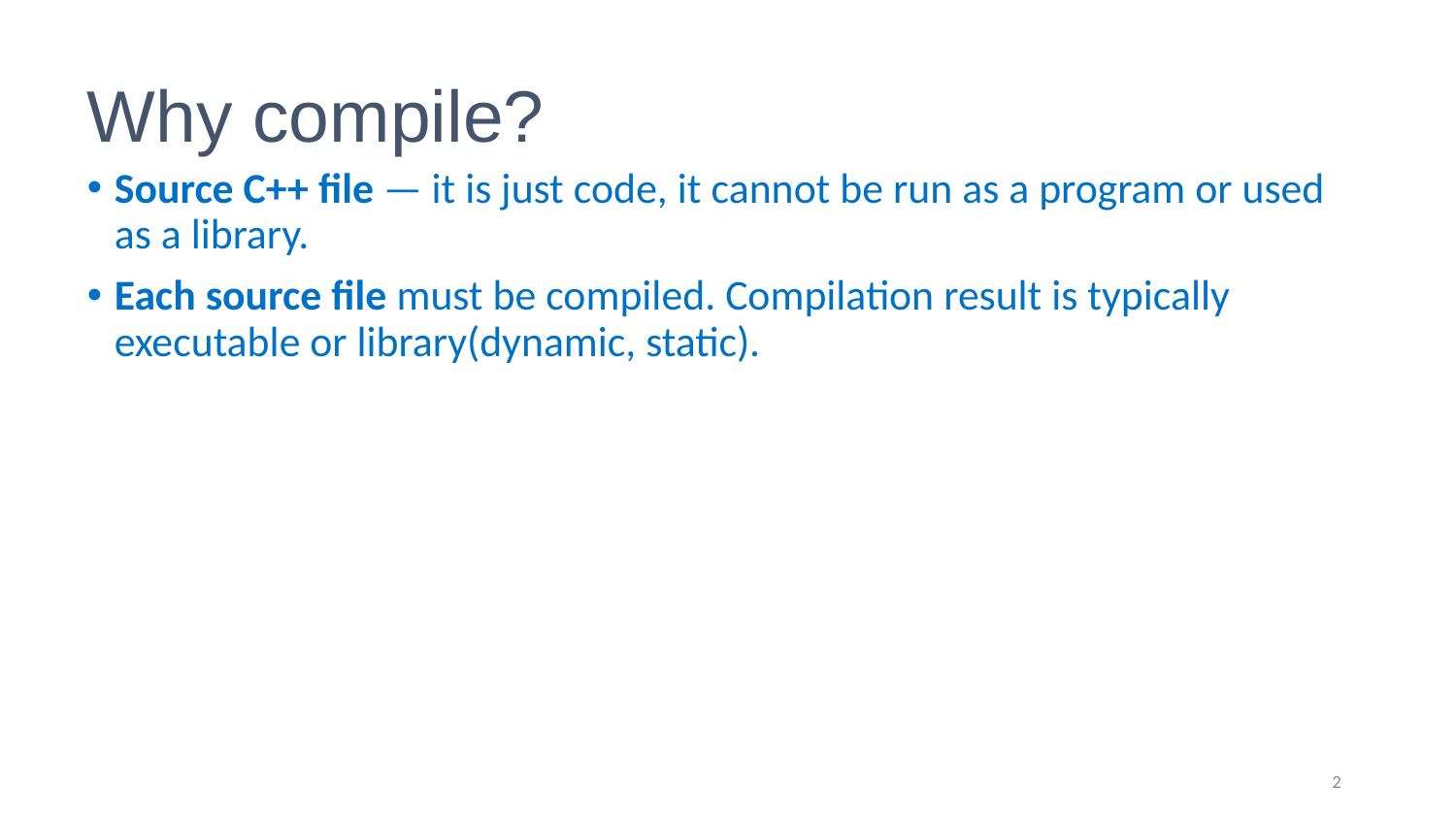

# Why compile?
Source C++ file — it is just code, it cannot be run as a program or used as a library.
Each source file must be compiled. Compilation result is typically executable or library(dynamic, static).
2